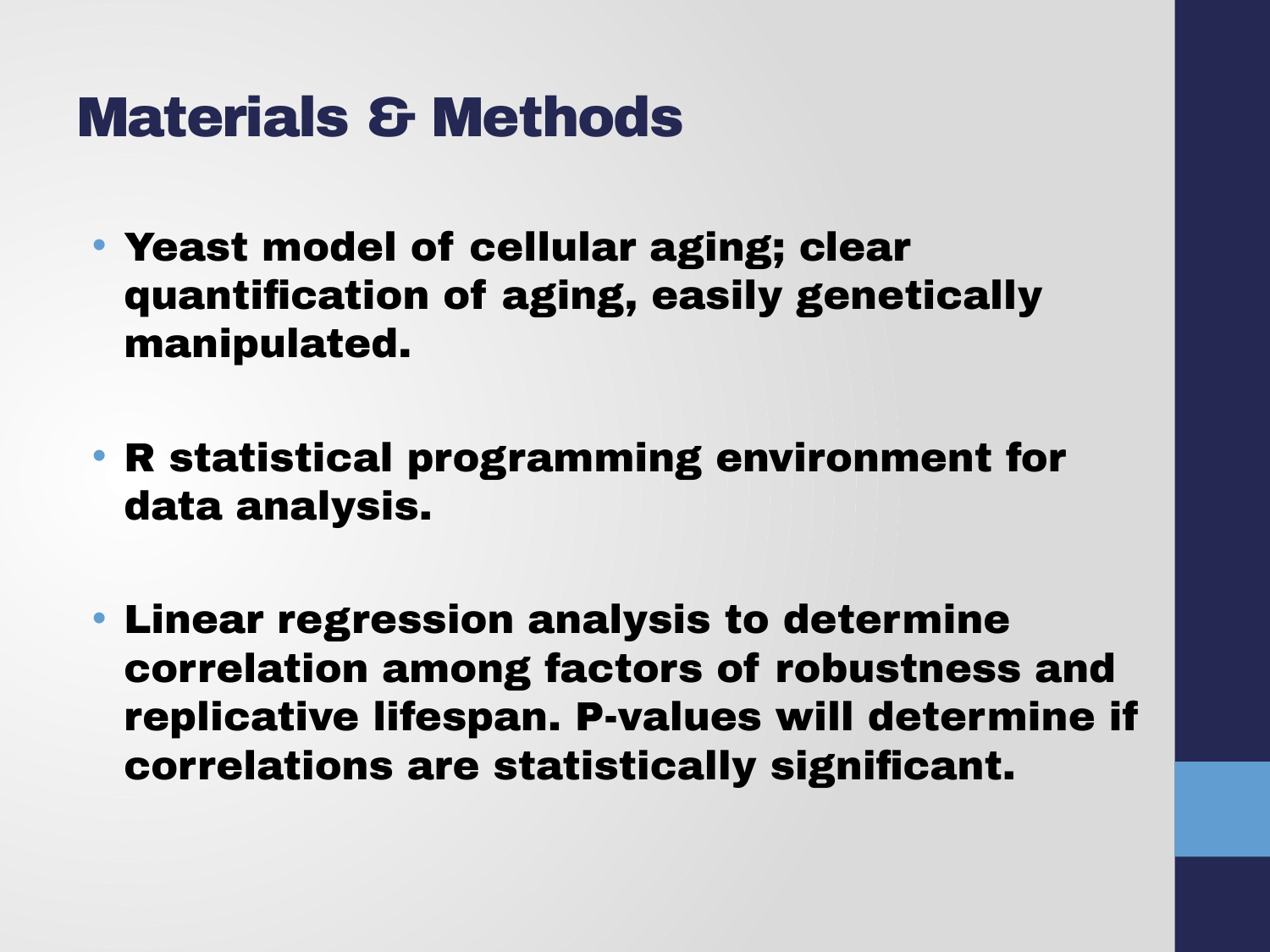

# Materials & Methods
Yeast model of cellular aging; clear quantification of aging, easily genetically manipulated.

R statistical programming environment for data analysis.

Linear regression analysis to determine correlation among factors of robustness and replicative lifespan. P-values will determine if correlations are statistically significant.